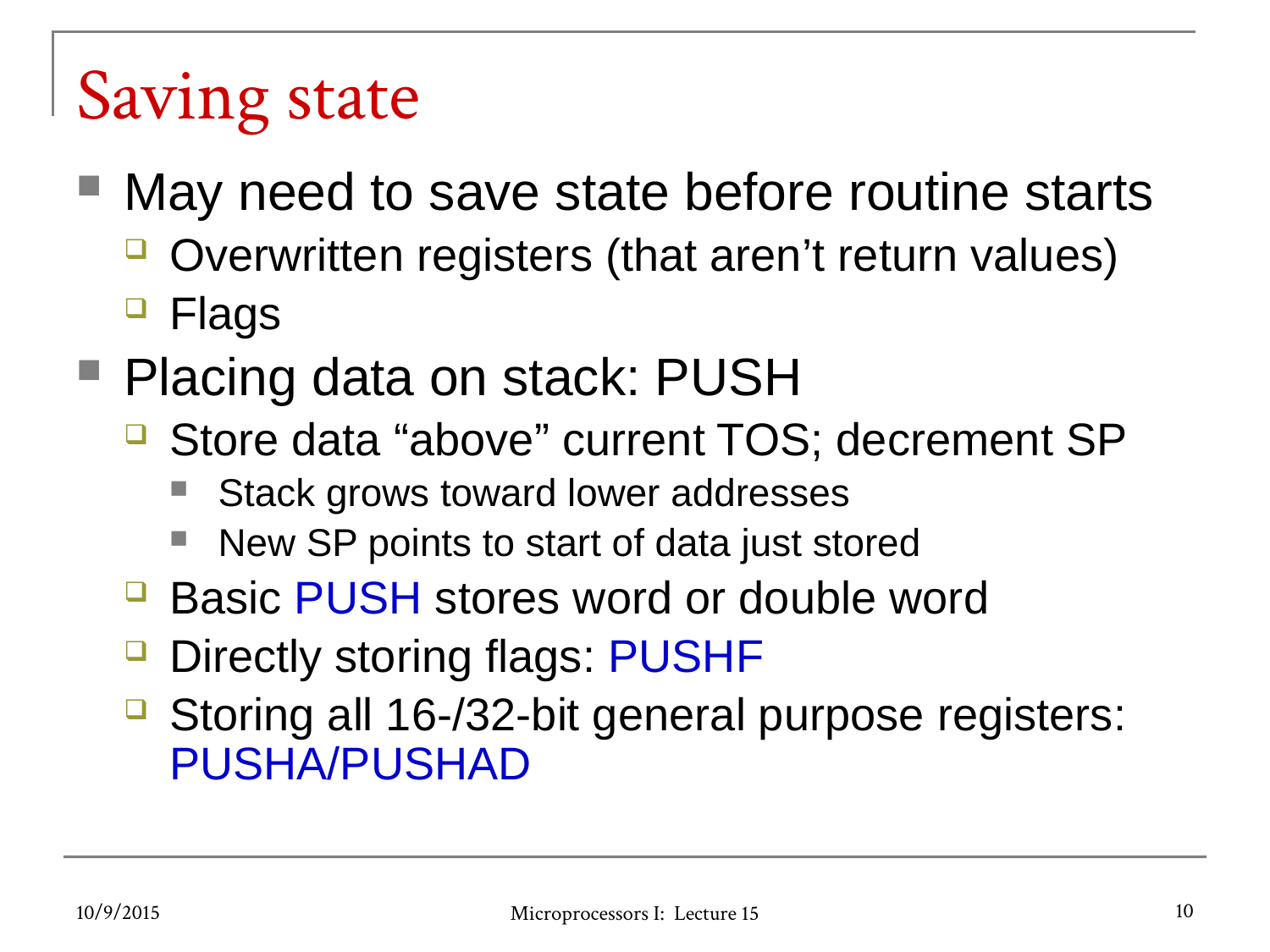

# Saving state
May need to save state before routine starts
Overwritten registers (that aren’t return values)
Flags
Placing data on stack: PUSH
Store data “above” current TOS; decrement SP
Stack grows toward lower addresses
New SP points to start of data just stored
Basic PUSH stores word or double word
Directly storing flags: PUSHF
Storing all 16-/32-bit general purpose registers: PUSHA/PUSHAD

10/9/2015
10
Microprocessors I:  Lecture 15